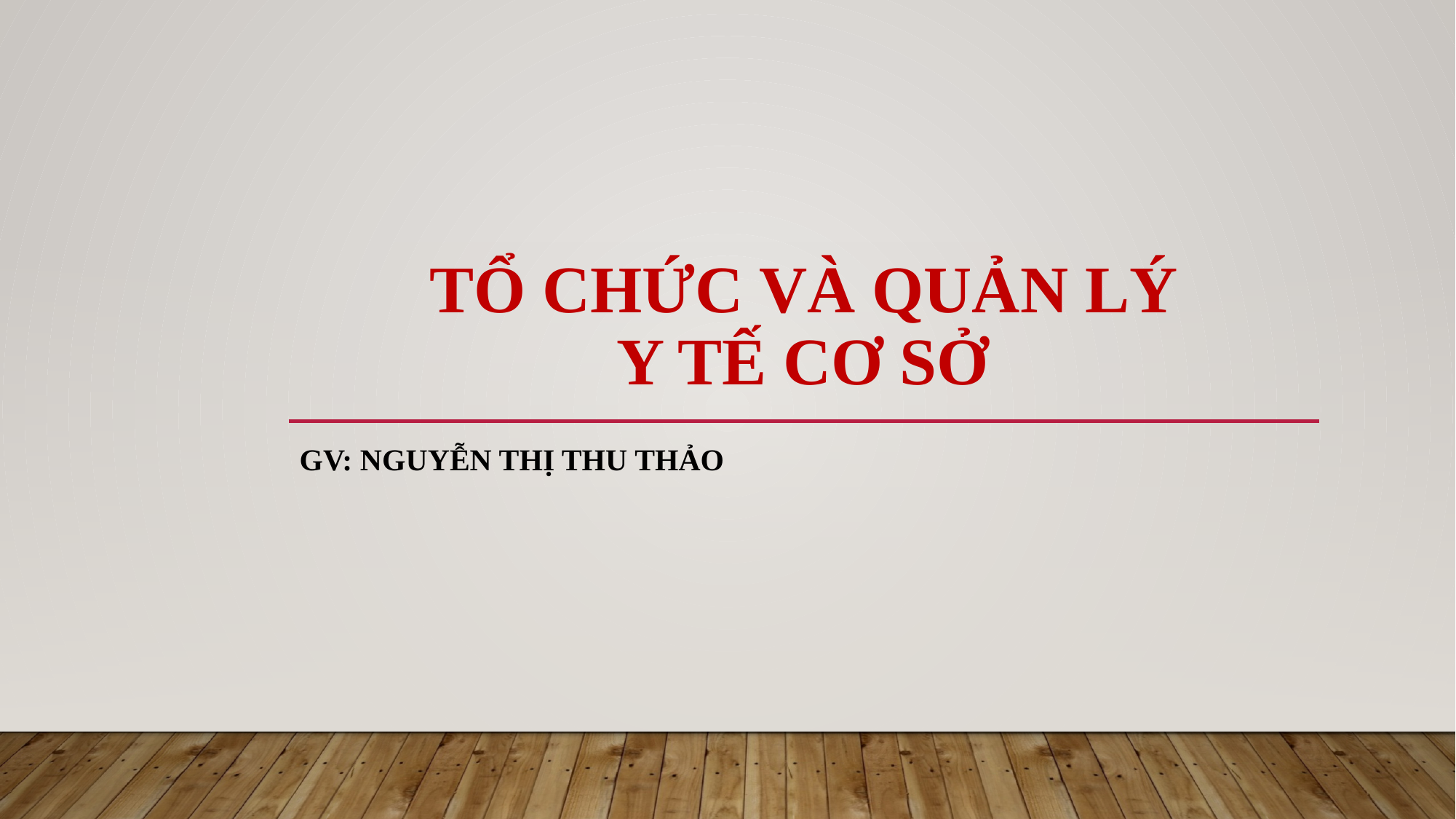

# TỔ CHỨC VÀ QUẢN LÝ Y TẾ CƠ SỞ
Gv: nguyễn thị thu thảo